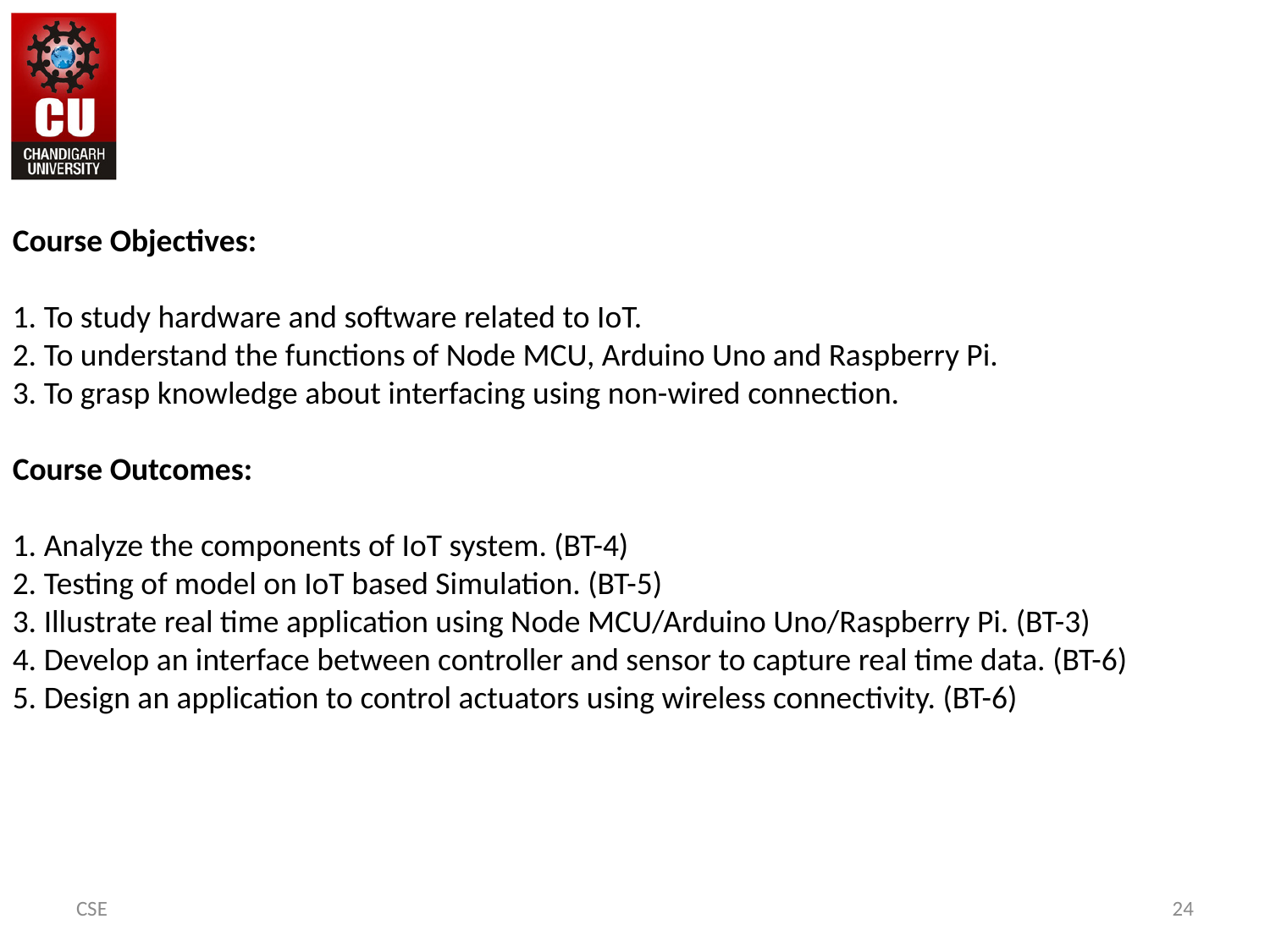

Course Objectives:

1. To study hardware and software related to IoT.
2. To understand the functions of Node MCU, Arduino Uno and Raspberry Pi.
3. To grasp knowledge about interfacing using non-wired connection.

Course Outcomes:

1. Analyze the components of IoT system. (BT-4)
2. Testing of model on IoT based Simulation. (BT-5)
3. Illustrate real time application using Node MCU/Arduino Uno/Raspberry Pi. (BT-3)
4. Develop an interface between controller and sensor to capture real time data. (BT-6)
5. Design an application to control actuators using wireless connectivity. (BT-6)

CSE
24